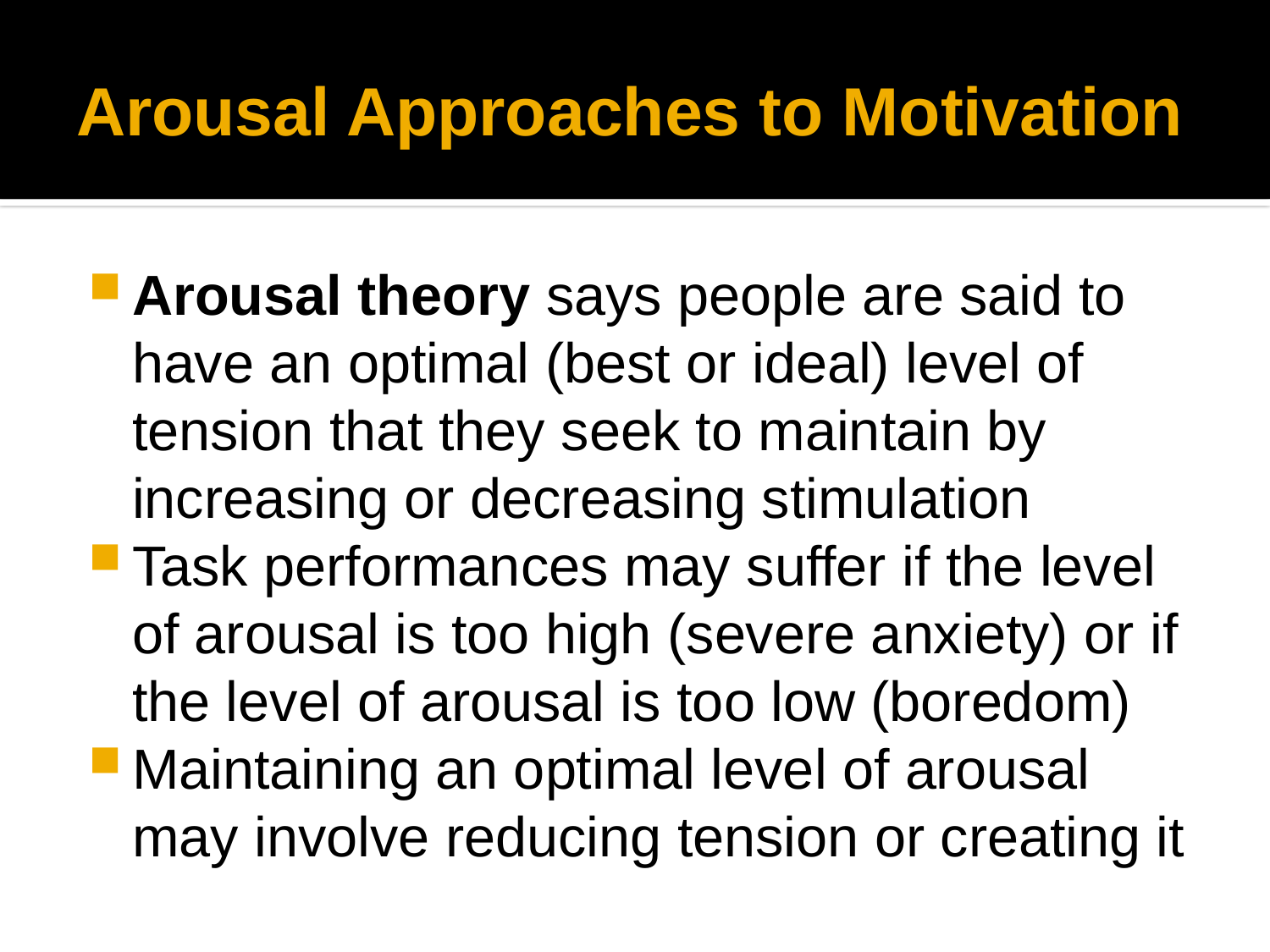

# Arousal Approaches to Motivation
Arousal theory says people are said to have an optimal (best or ideal) level of tension that they seek to maintain by increasing or decreasing stimulation
Task performances may suffer if the level of arousal is too high (severe anxiety) or if the level of arousal is too low (boredom)
Maintaining an optimal level of arousal may involve reducing tension or creating it